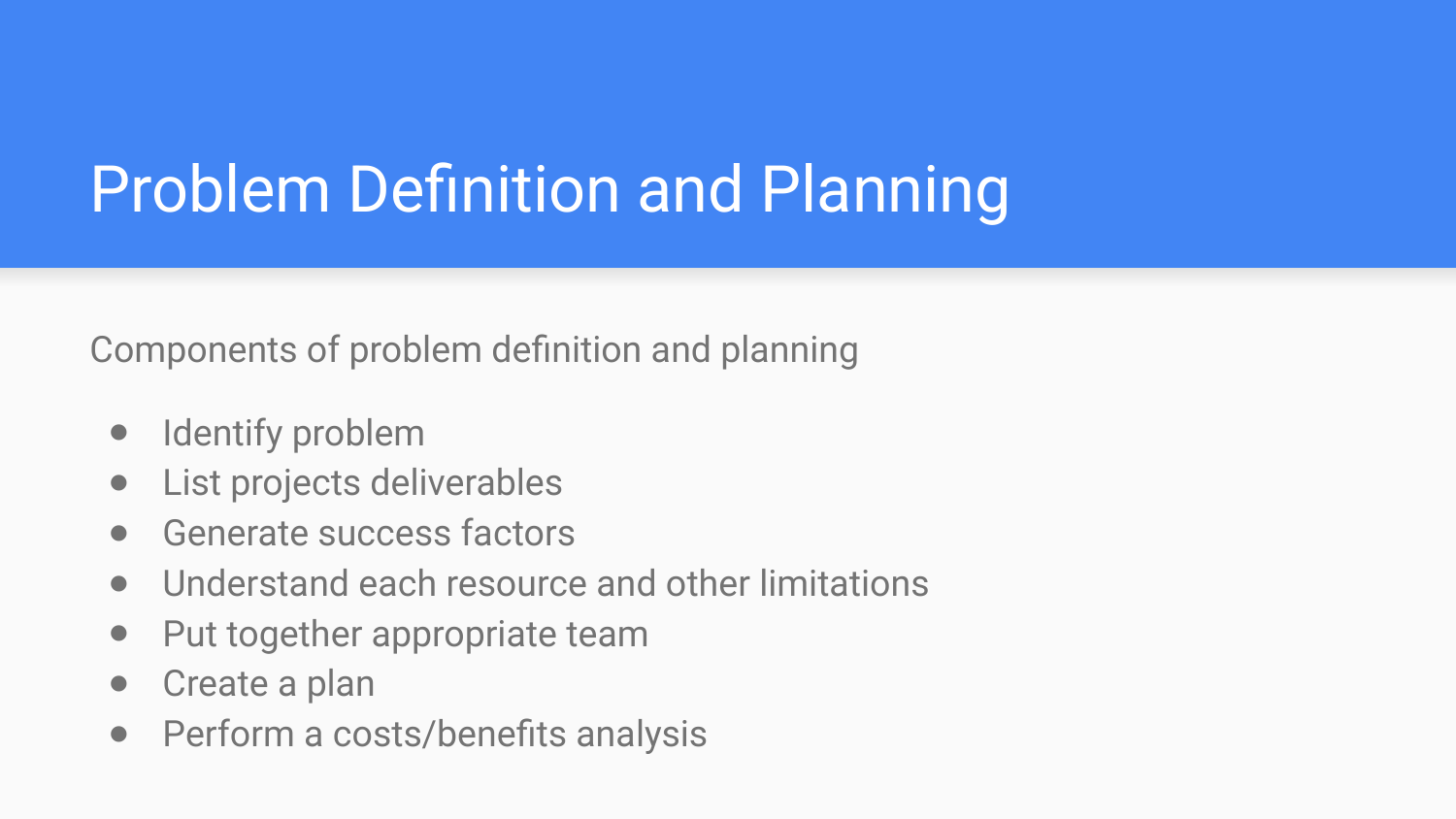

# Problem Definition and Planning
Components of problem definition and planning
Identify problem
List projects deliverables
Generate success factors
Understand each resource and other limitations
Put together appropriate team
Create a plan
Perform a costs/benefits analysis